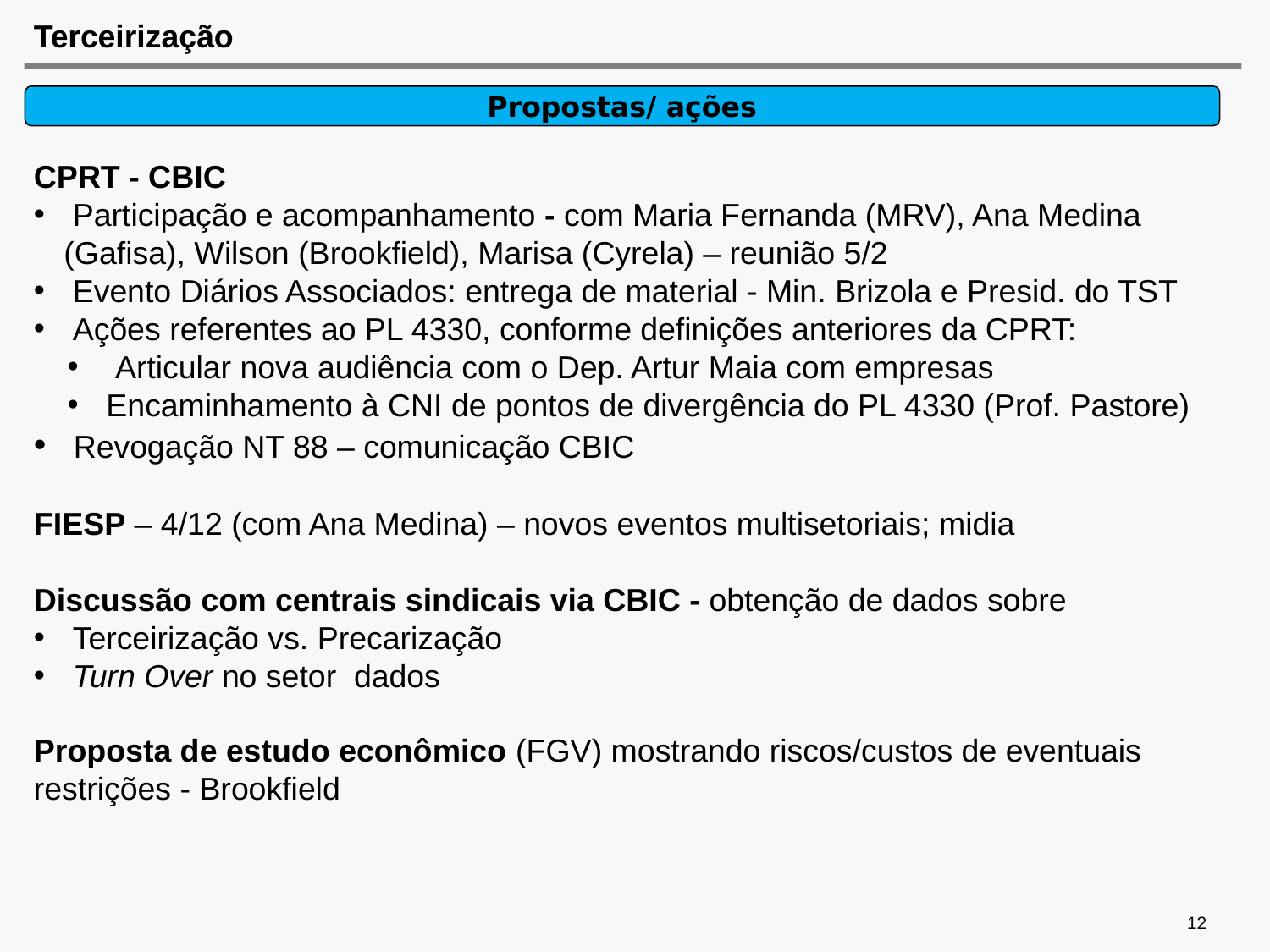

# Terceirização

CPRT - CBIC
 Participação e acompanhamento - com Maria Fernanda (MRV), Ana Medina (Gafisa), Wilson (Brookfield), Marisa (Cyrela) – reunião 5/2
 Evento Diários Associados: entrega de material - Min. Brizola e Presid. do TST
 Ações referentes ao PL 4330, conforme definições anteriores da CPRT:
  Articular nova audiência com o Dep. Artur Maia com empresas
 Encaminhamento à CNI de pontos de divergência do PL 4330 (Prof. Pastore)
 Revogação NT 88 – comunicação CBIC

FIESP – 4/12 (com Ana Medina) – novos eventos multisetoriais; midia

Discussão com centrais sindicais via CBIC - obtenção de dados sobre
 Terceirização vs. Precarização
 Turn Over no setor  dados

Proposta de estudo econômico (FGV) mostrando riscos/custos de eventuais restrições - Brookfield

Propostas/ ações

12